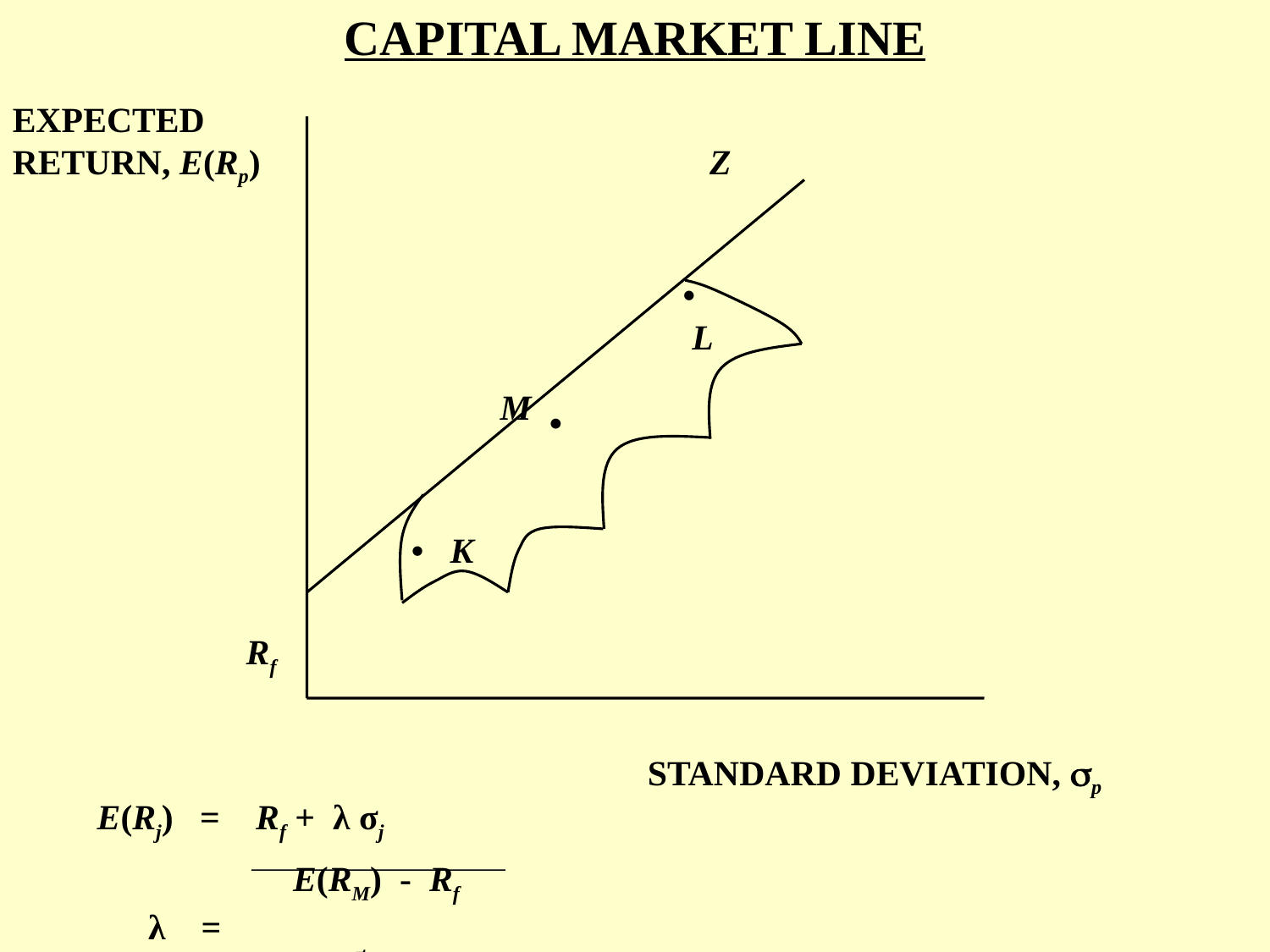

CAPITAL MARKET LINE
EXPECTED
RETURN, E(Rp)				       Z
					    •
					     L
			            M  •
			  •   K
	            Rf
					STANDARD DEVIATION, σp
        E(Rj)   =    Rf +  λ σj
		   E(RM)  -  Rf
	 λ    =
		         σM